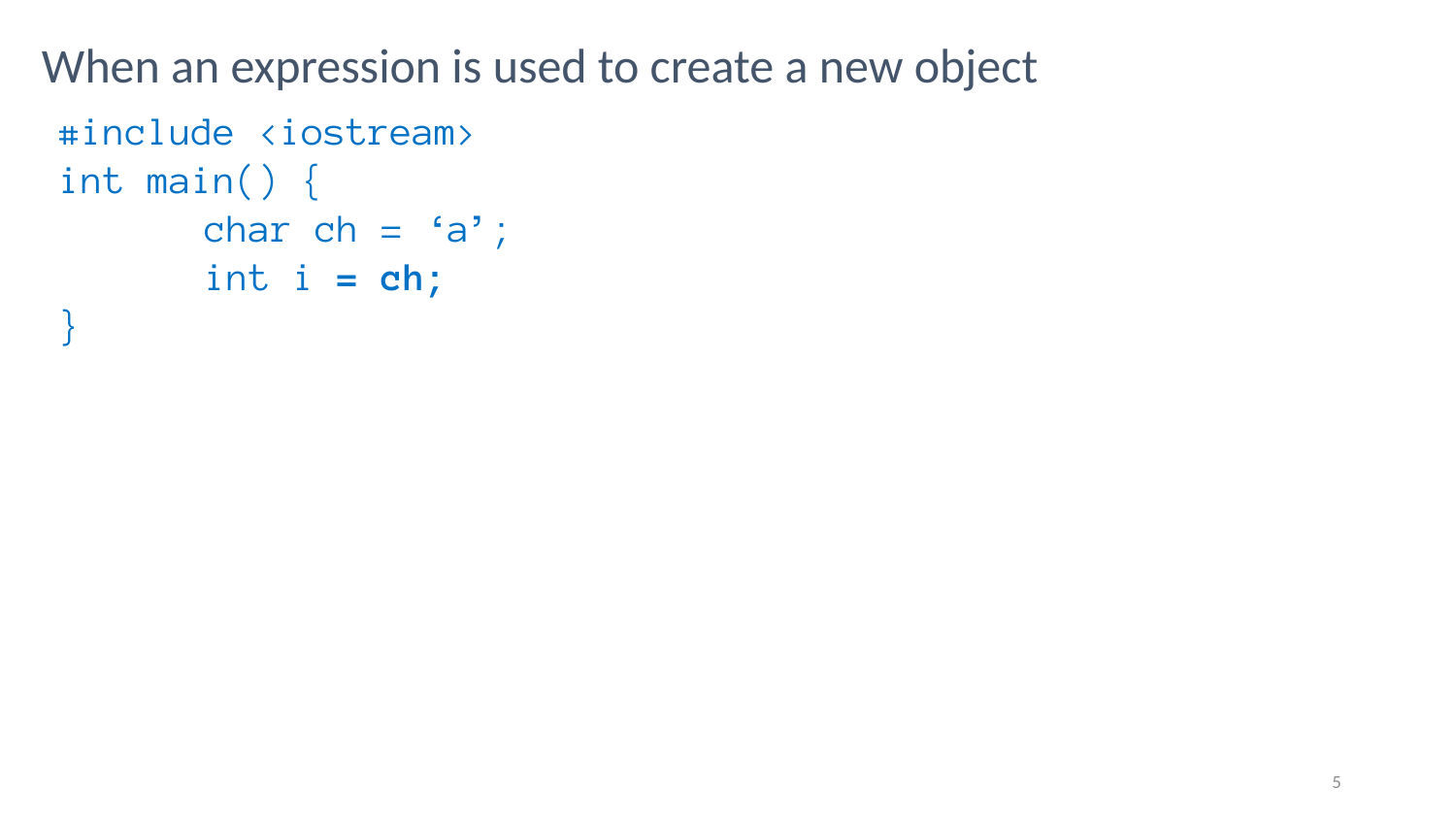

# When an expression is used to create a new object
#include <iostream>
int main() {
	char ch = ‘a’;
	int i = ch;
}
5